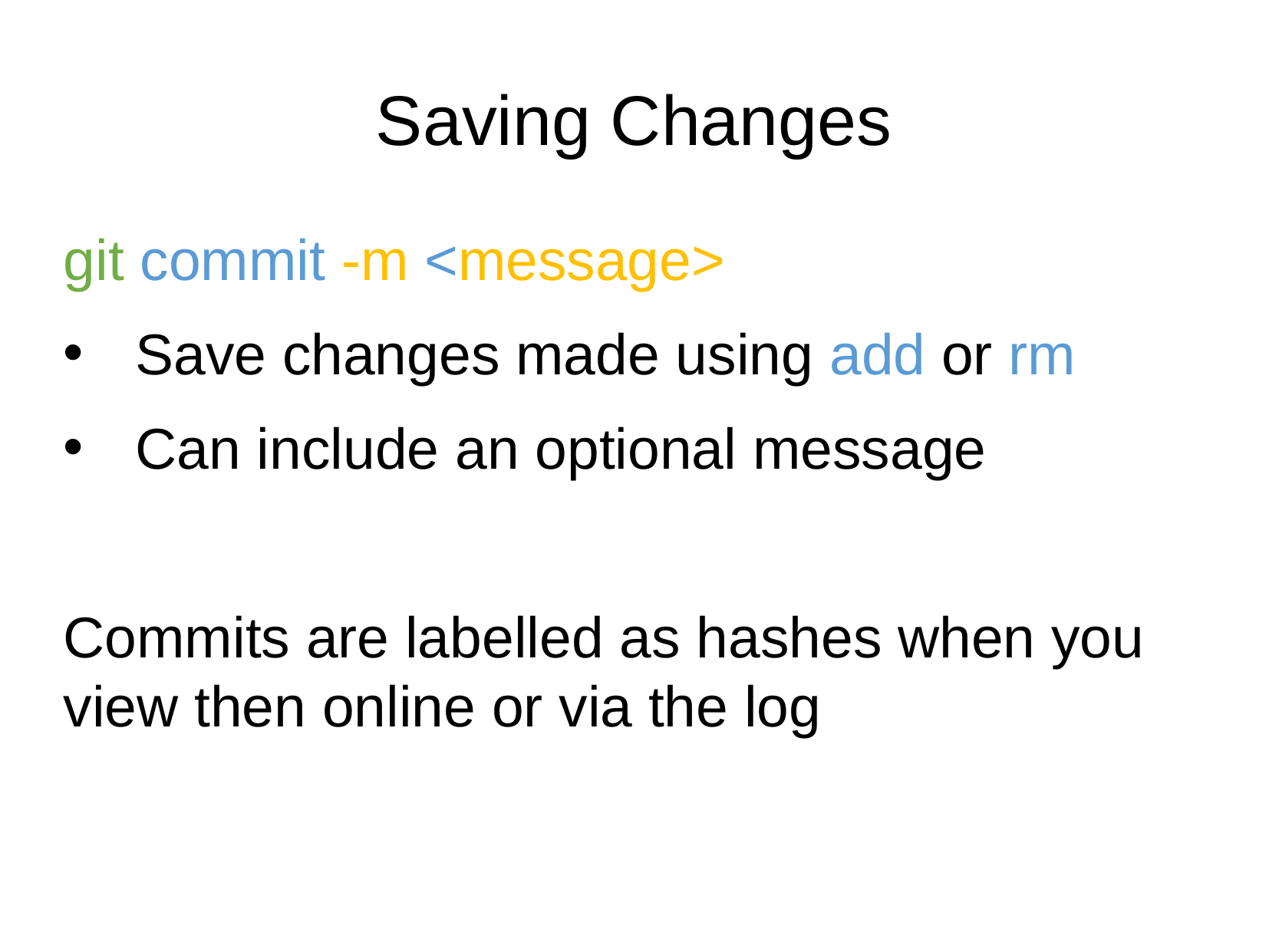

# Saving Changes
git commit -m <message>
Save changes made using add or rm
Can include an optional message

Commits are labelled as hashes when you view then online or via the log